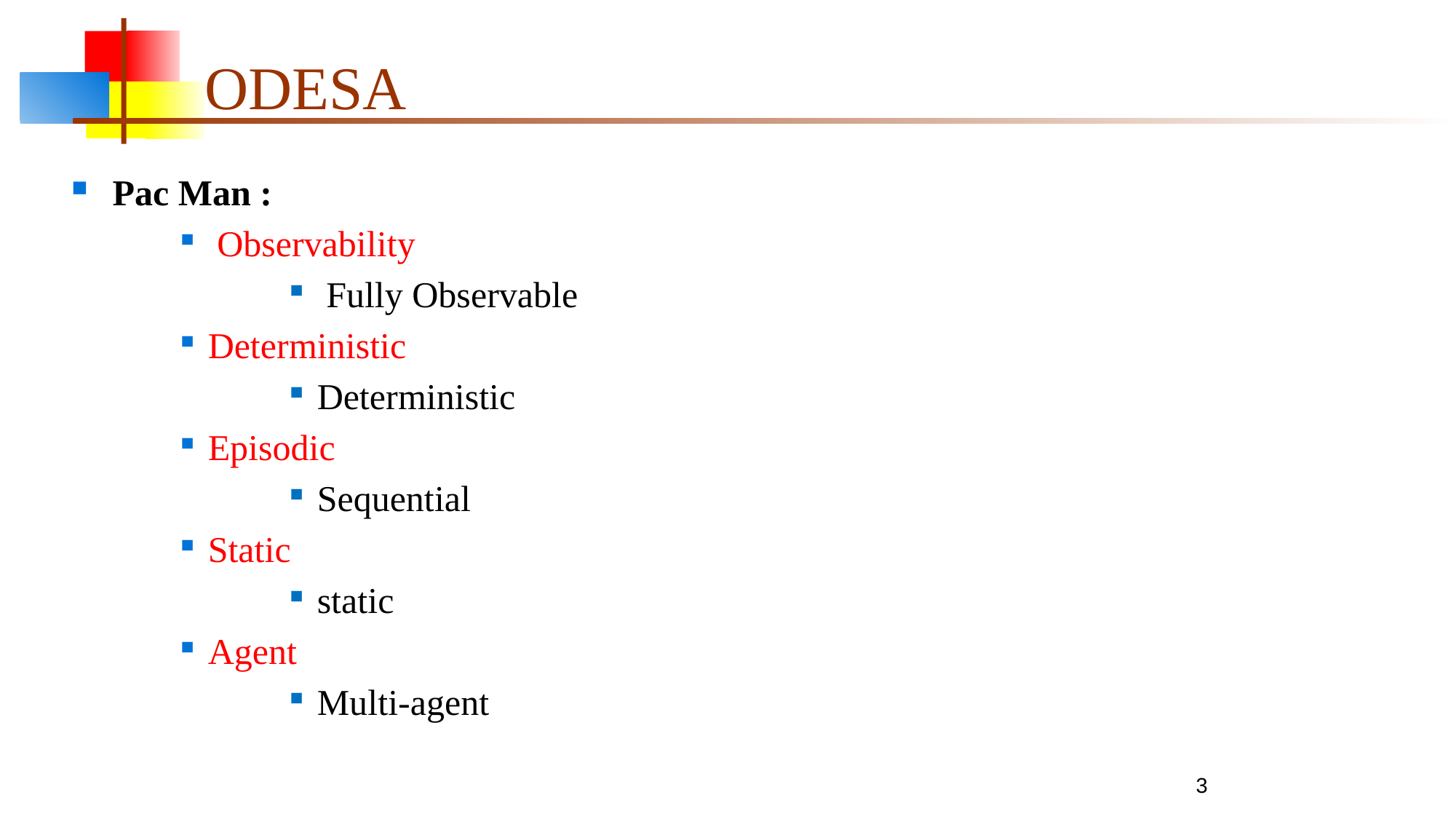

# ODESA
Pac Man :
 Observability
 Fully Observable
Deterministic
Deterministic
Episodic
Sequential
Static
static
Agent
Multi-agent

3